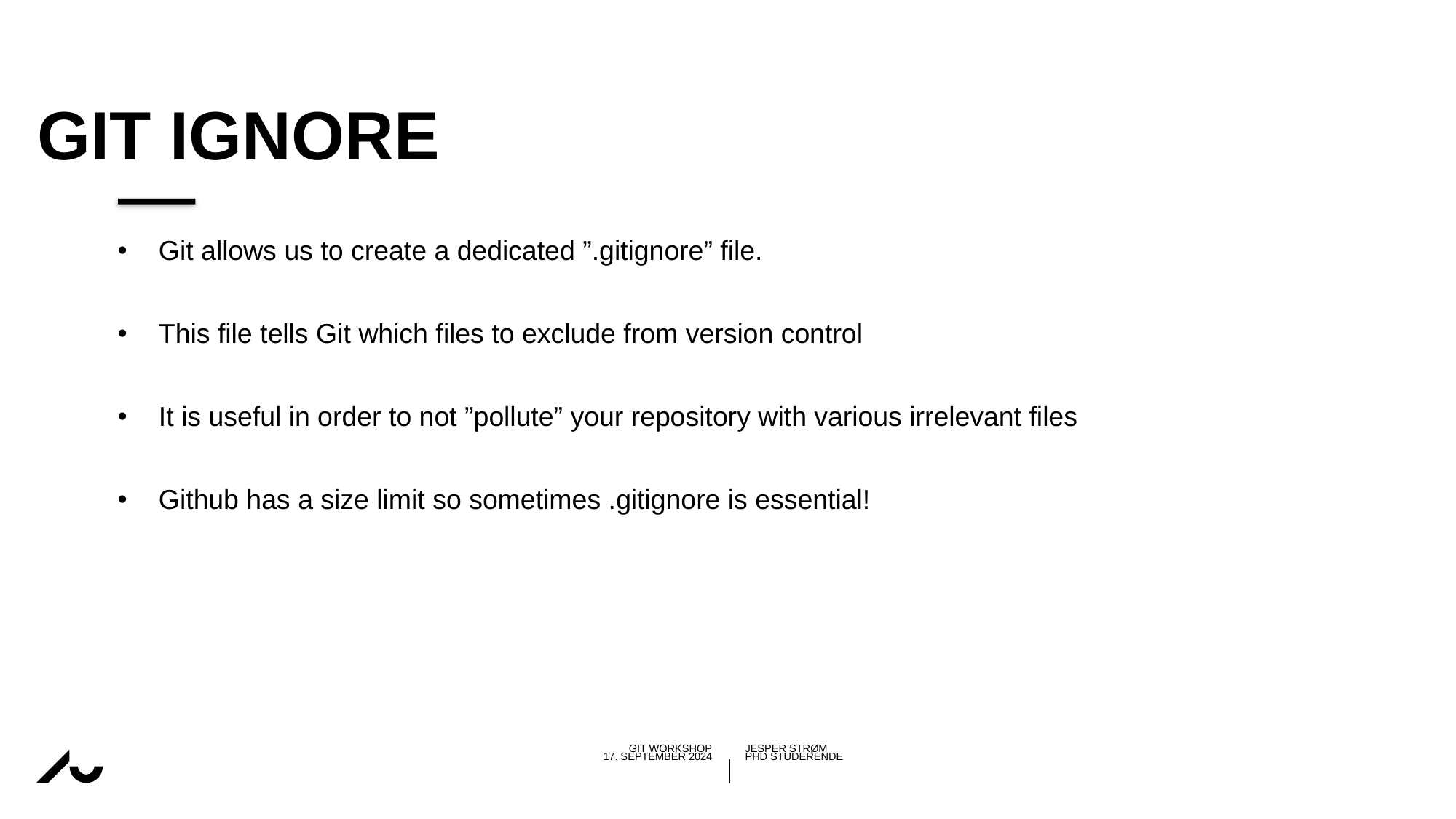

# Git ignore
Git allows us to create a dedicated ”.gitignore” file.

This file tells Git which files to exclude from version control

It is useful in order to not ”pollute” your repository with various irrelevant files

Github has a size limit so sometimes .gitignore is essential!